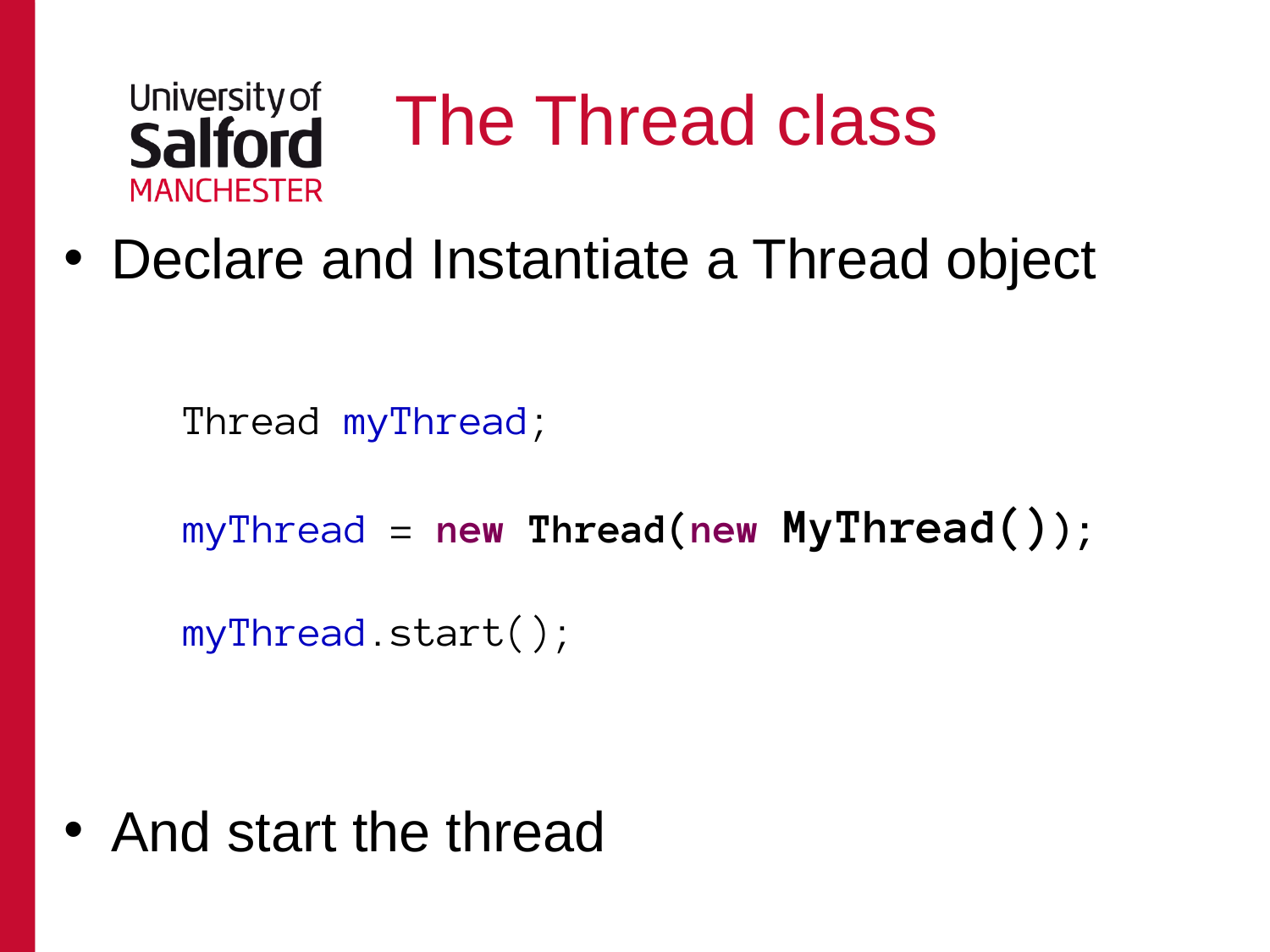

# The Thread class
Declare and Instantiate a Thread object

And start the thread

Thread myThread;

myThread = new Thread(new MyThread());

myThread.start();